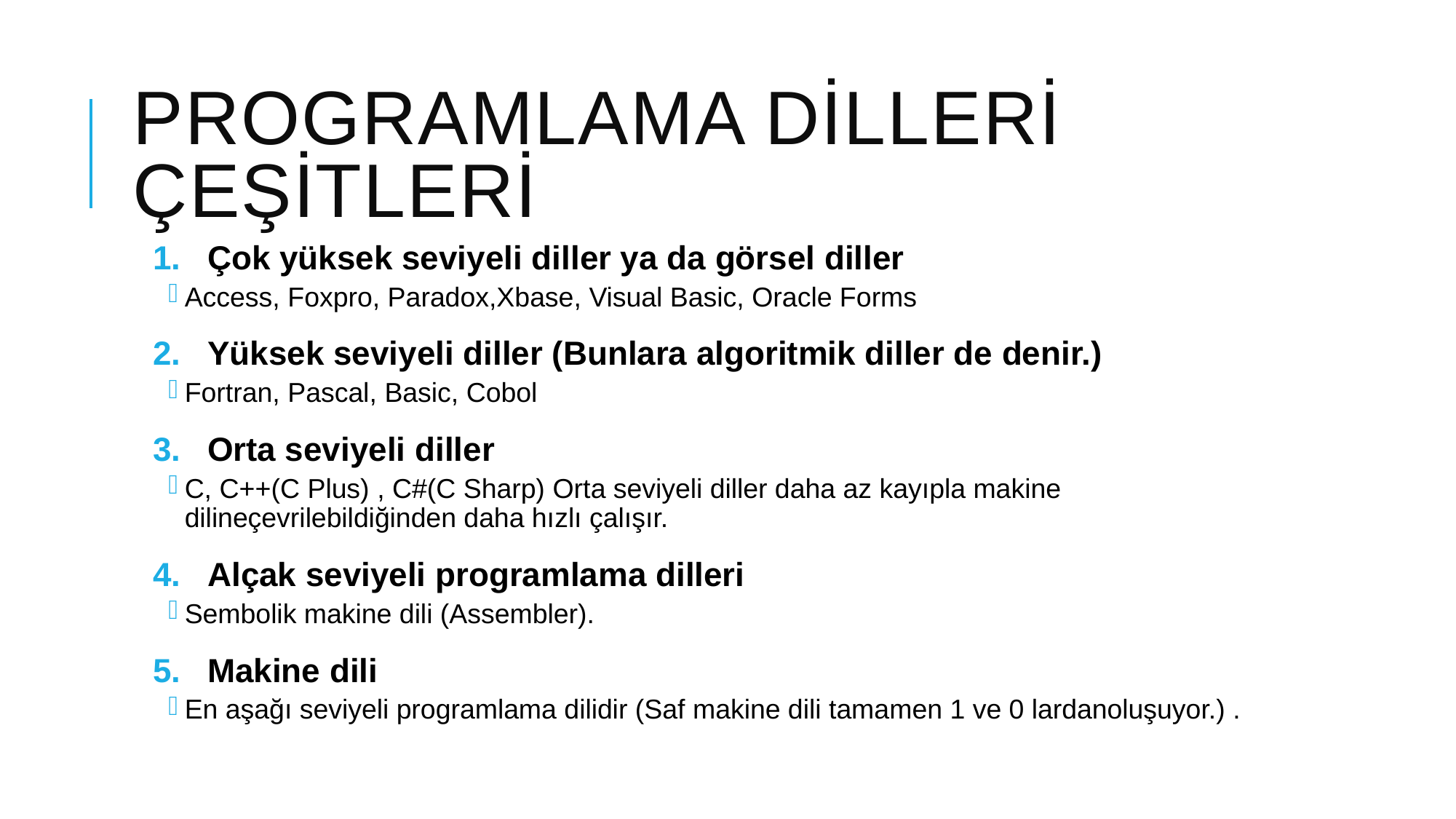

# Programlama Dilleri Çeşitleri
Çok yüksek seviyeli diller ya da görsel diller
Access, Foxpro, Paradox,Xbase, Visual Basic, Oracle Forms
Yüksek seviyeli diller (Bunlara algoritmik diller de denir.)
Fortran, Pascal, Basic, Cobol
Orta seviyeli diller
C, C++(C Plus) , C#(C Sharp) Orta seviyeli diller daha az kayıpla makine dilineçevrilebildiğinden daha hızlı çalışır.
Alçak seviyeli programlama dilleri
Sembolik makine dili (Assembler).
Makine dili
En aşağı seviyeli programlama dilidir (Saf makine dili tamamen 1 ve 0 lardanoluşuyor.) .